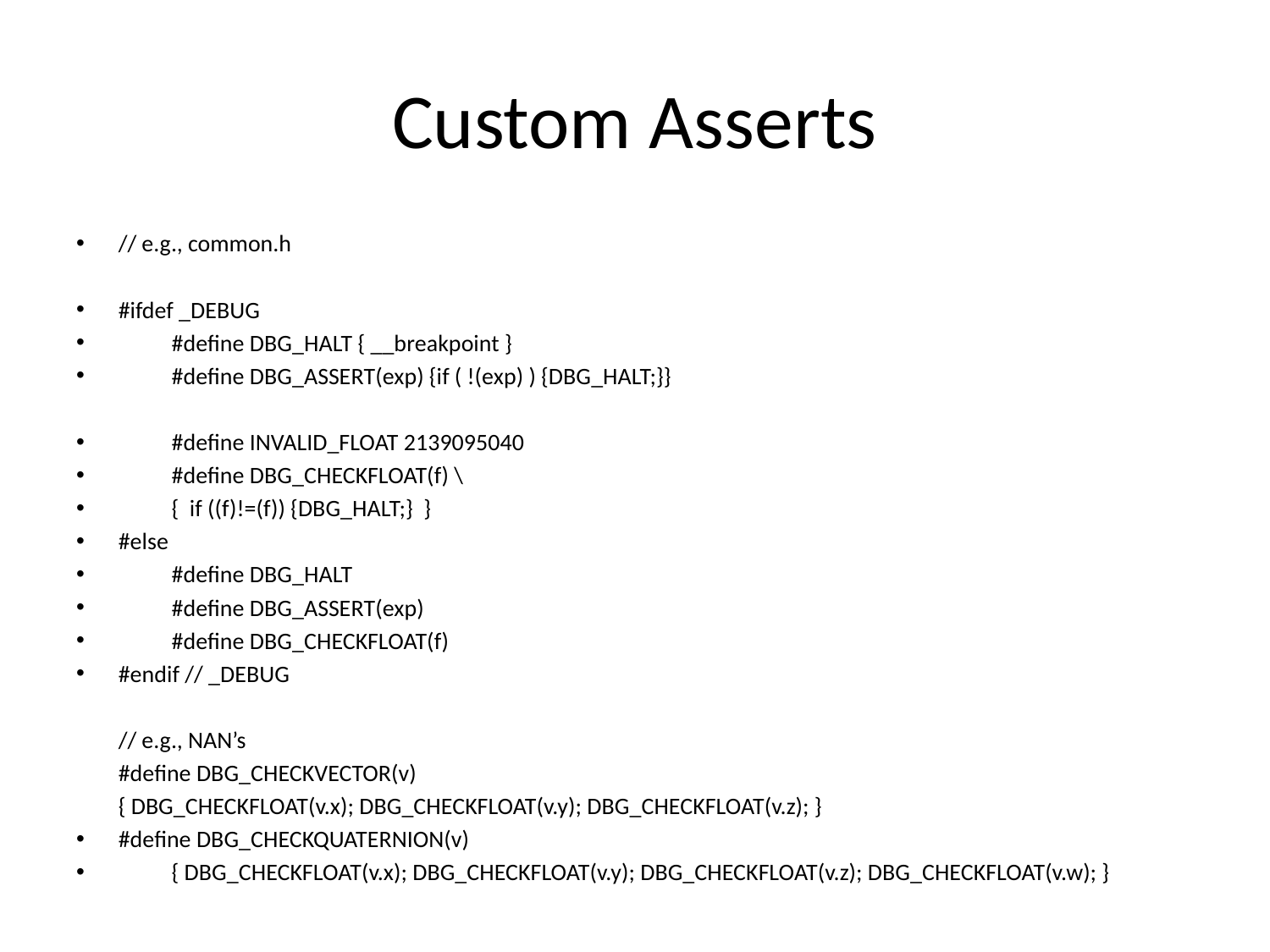

# Custom Asserts
// e.g., common.h

#ifdef _DEBUG
	#define DBG_HALT { __breakpoint }
	#define DBG_ASSERT(exp) {if ( !(exp) ) {DBG_HALT;}}

	#define INVALID_FLOAT 2139095040
	#define DBG_CHECKFLOAT(f) \
	{  if ((f)!=(f)) {DBG_HALT;}  }
#else
	#define DBG_HALT
	#define DBG_ASSERT(exp)
	#define DBG_CHECKFLOAT(f)
#endif // _DEBUG

	// e.g., NAN’s
	#define DBG_CHECKVECTOR(v)
		{ DBG_CHECKFLOAT(v.x); DBG_CHECKFLOAT(v.y); DBG_CHECKFLOAT(v.z); }
#define DBG_CHECKQUATERNION(v)
         	{ DBG_CHECKFLOAT(v.x); DBG_CHECKFLOAT(v.y); DBG_CHECKFLOAT(v.z); DBG_CHECKFLOAT(v.w); }